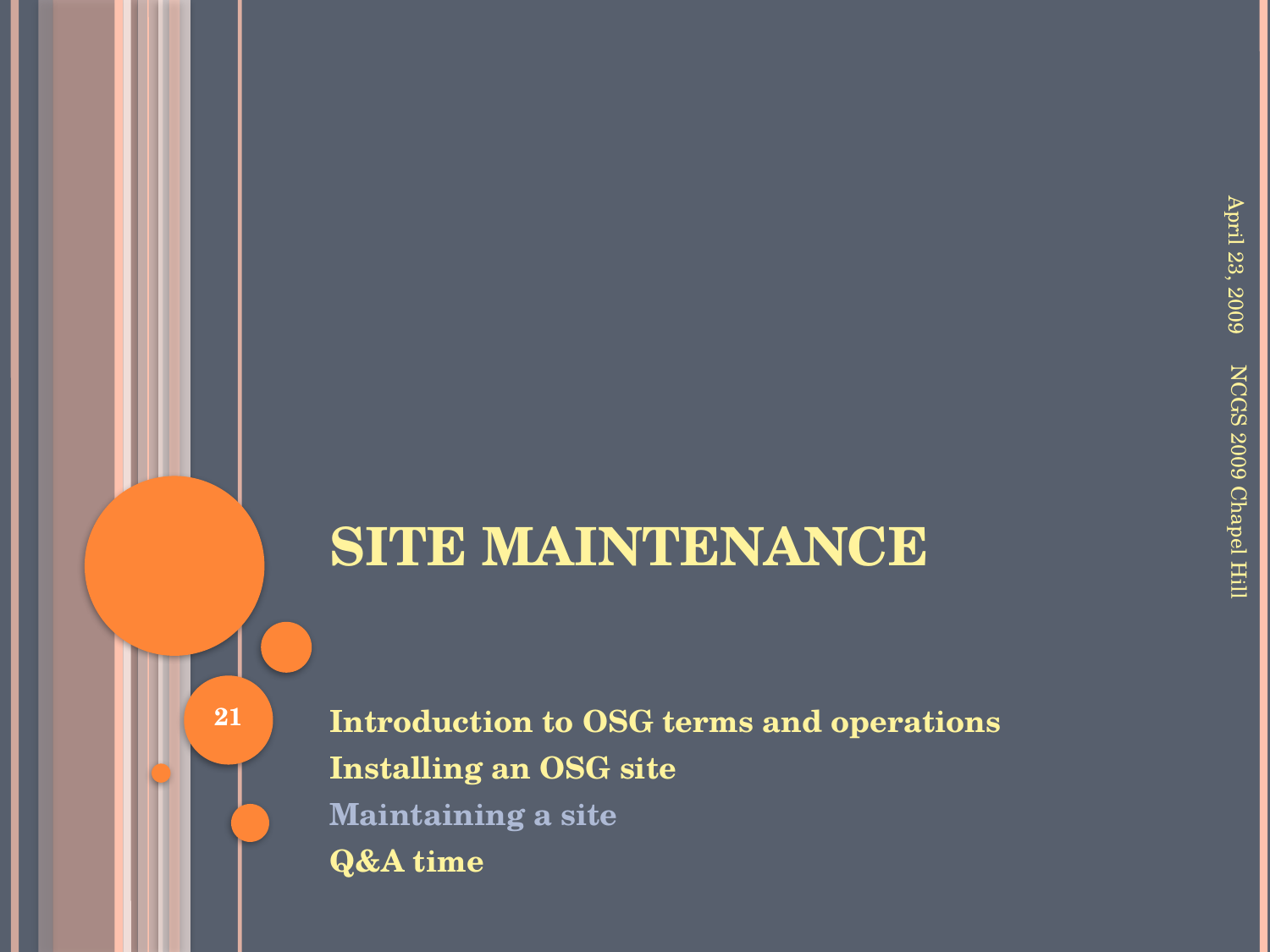

April 23, 2009
# Site Maintenance
NCGS 2009 Chapel Hill
21
Introduction to OSG terms and operations
Installing an OSG site
Maintaining a site
Q&A time